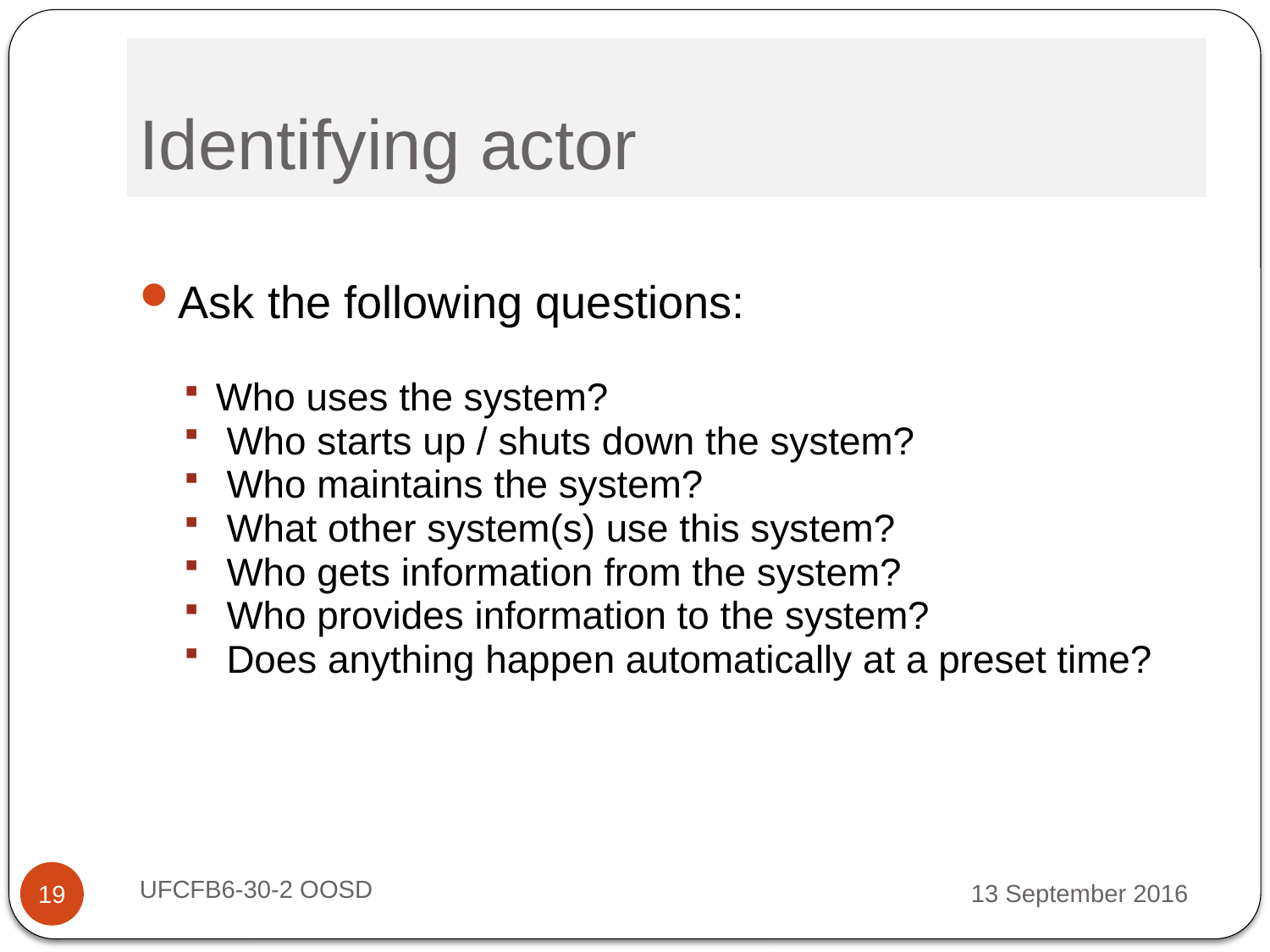

# Identifying actor

Ask the following questions:

Who uses the system?
 Who starts up / shuts down the system?
 Who maintains the system?
 What other system(s) use this system?
 Who gets information from the system?
 Who provides information to the system?
 Does anything happen automatically at a preset time?

UFCFB6-30-2 OOSD
13 September 2016
19